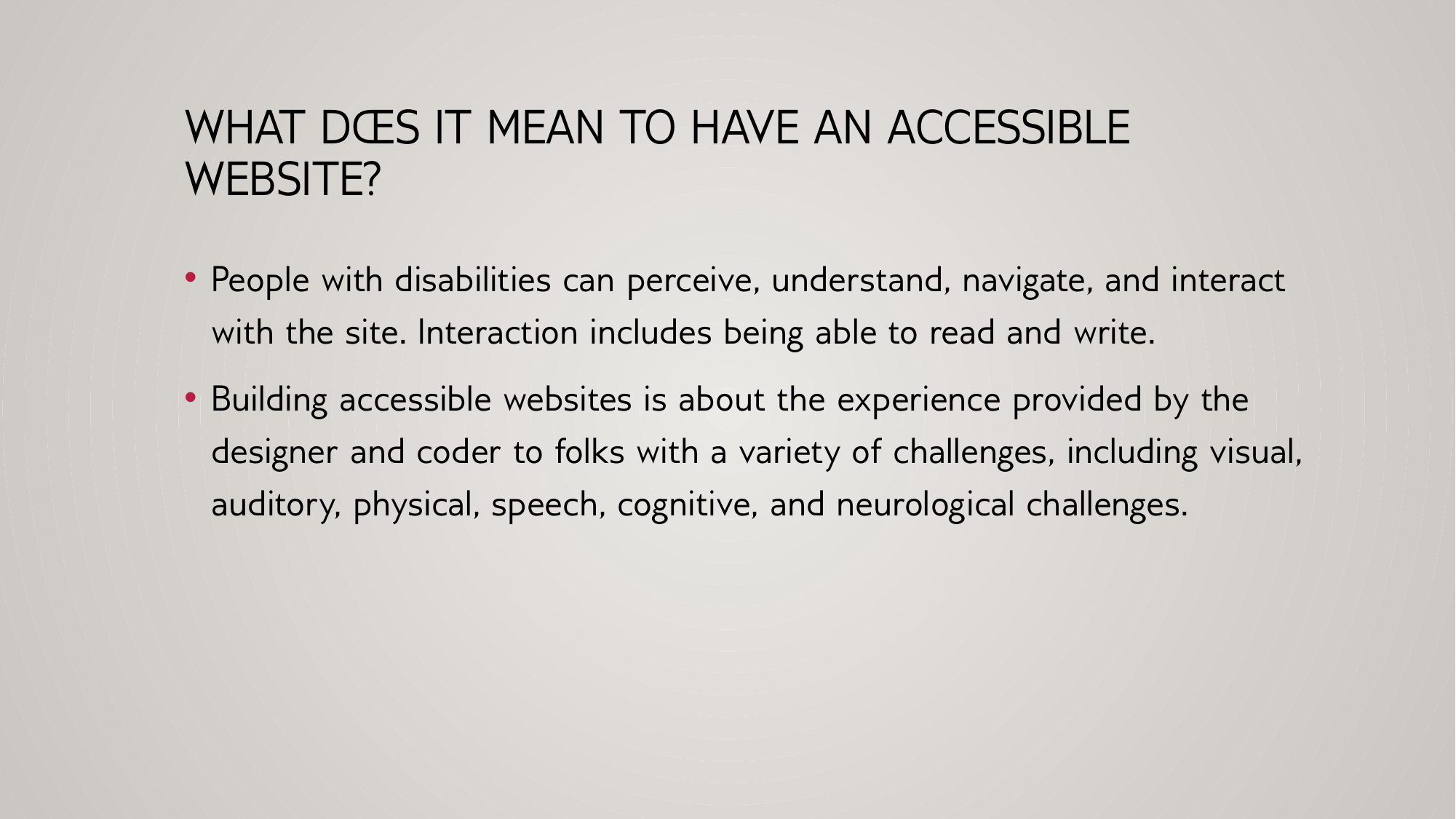

# What does it mean to have an Accessible Website?
People with disabilities can perceive, understand, navigate, and interact with the site. Interaction includes being able to read and write.
Building accessible websites is about the experience provided by the designer and coder to folks with a variety of challenges, including visual, auditory, physical, speech, cognitive, and neurological challenges.